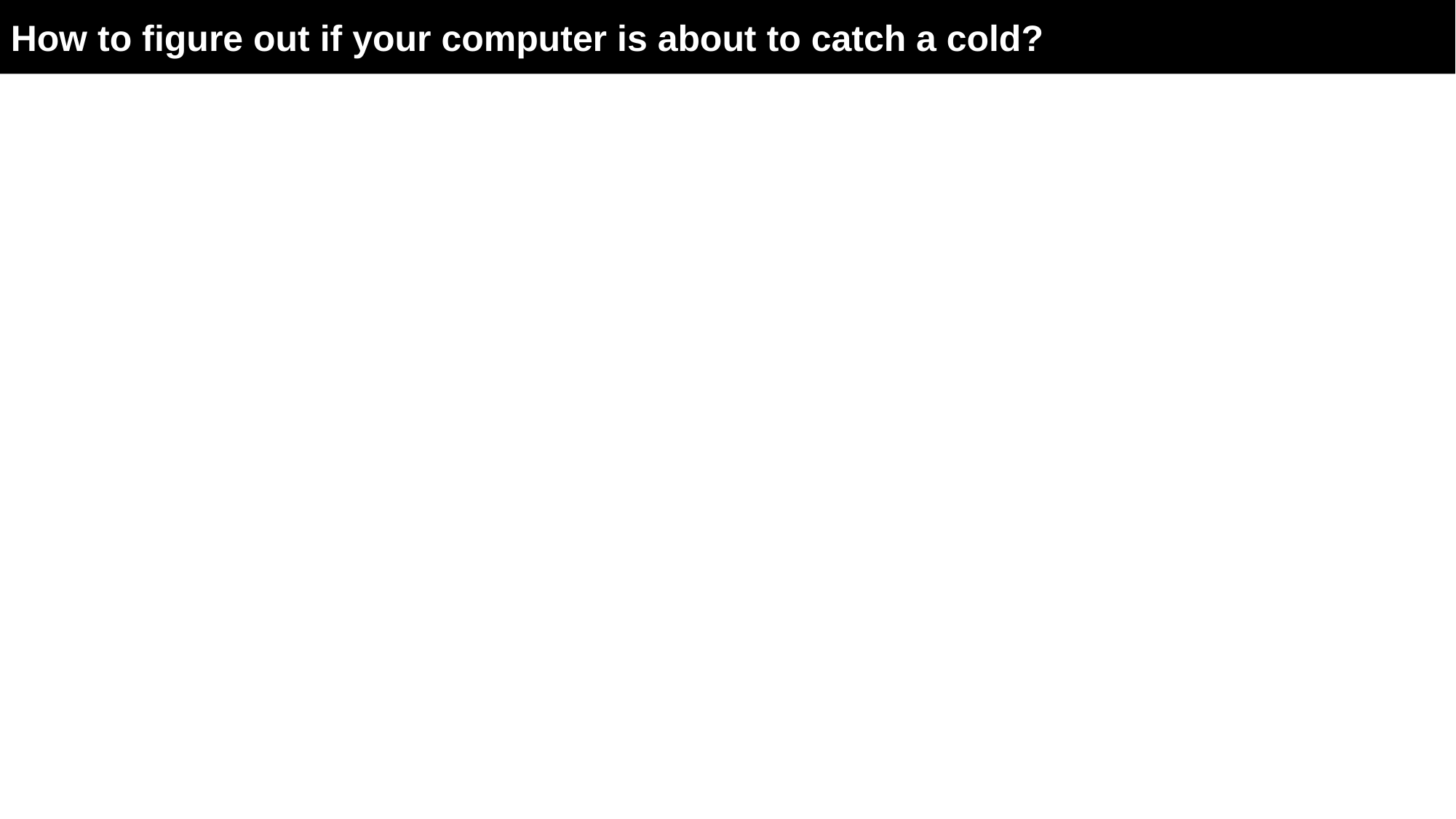

How to figure out if your computer is about to catch a cold?